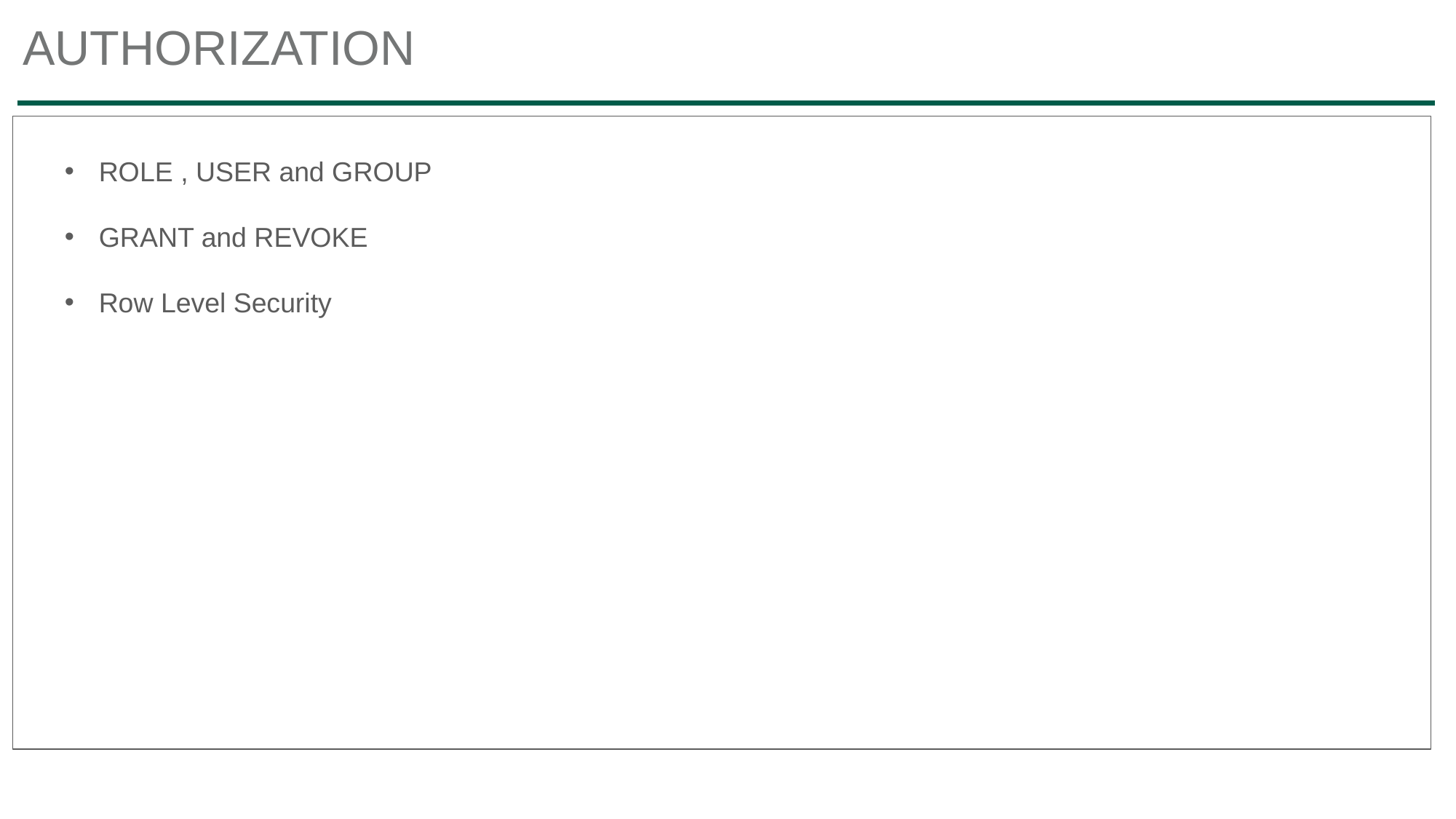

# Authorization
ROLE , USER and GROUP
GRANT and REVOKE
Row Level Security